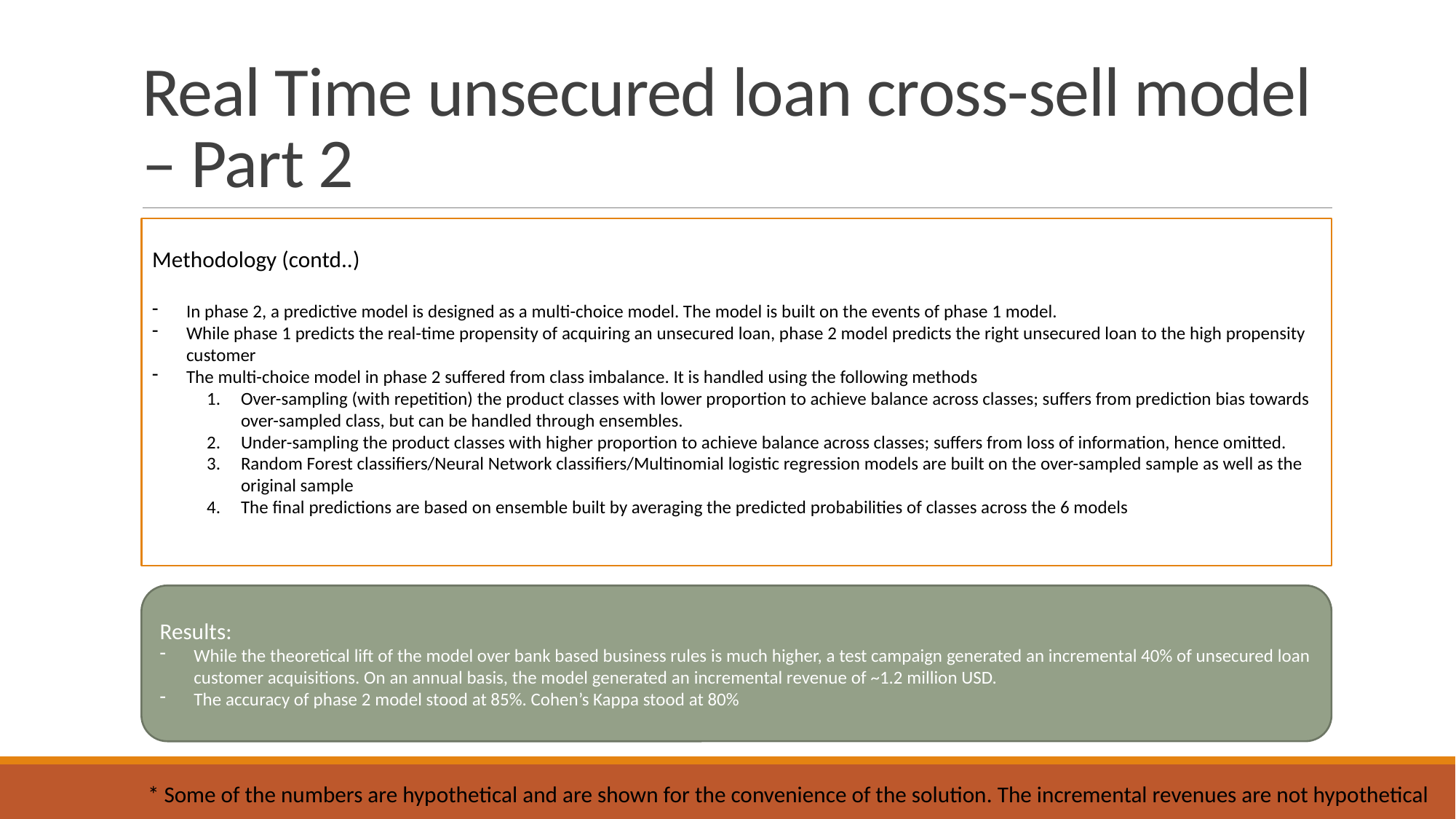

# Real Time unsecured loan cross-sell model – Part 2
Methodology (contd..)

In phase 2, a predictive model is designed as a multi-choice model. The model is built on the events of phase 1 model.
While phase 1 predicts the real-time propensity of acquiring an unsecured loan, phase 2 model predicts the right unsecured loan to the high propensity customer
The multi-choice model in phase 2 suffered from class imbalance. It is handled using the following methods
Over-sampling (with repetition) the product classes with lower proportion to achieve balance across classes; suffers from prediction bias towards over-sampled class, but can be handled through ensembles.
Under-sampling the product classes with higher proportion to achieve balance across classes; suffers from loss of information, hence omitted.
Random Forest classifiers/Neural Network classifiers/Multinomial logistic regression models are built on the over-sampled sample as well as the original sample
The final predictions are based on ensemble built by averaging the predicted probabilities of classes across the 6 models

Results:
While the theoretical lift of the model over bank based business rules is much higher, a test campaign generated an incremental 40% of unsecured loan customer acquisitions. On an annual basis, the model generated an incremental revenue of ~1.2 million USD.
The accuracy of phase 2 model stood at 85%. Cohen’s Kappa stood at 80%
* Some of the numbers are hypothetical and are shown for the convenience of the solution. The incremental revenues are not hypothetical